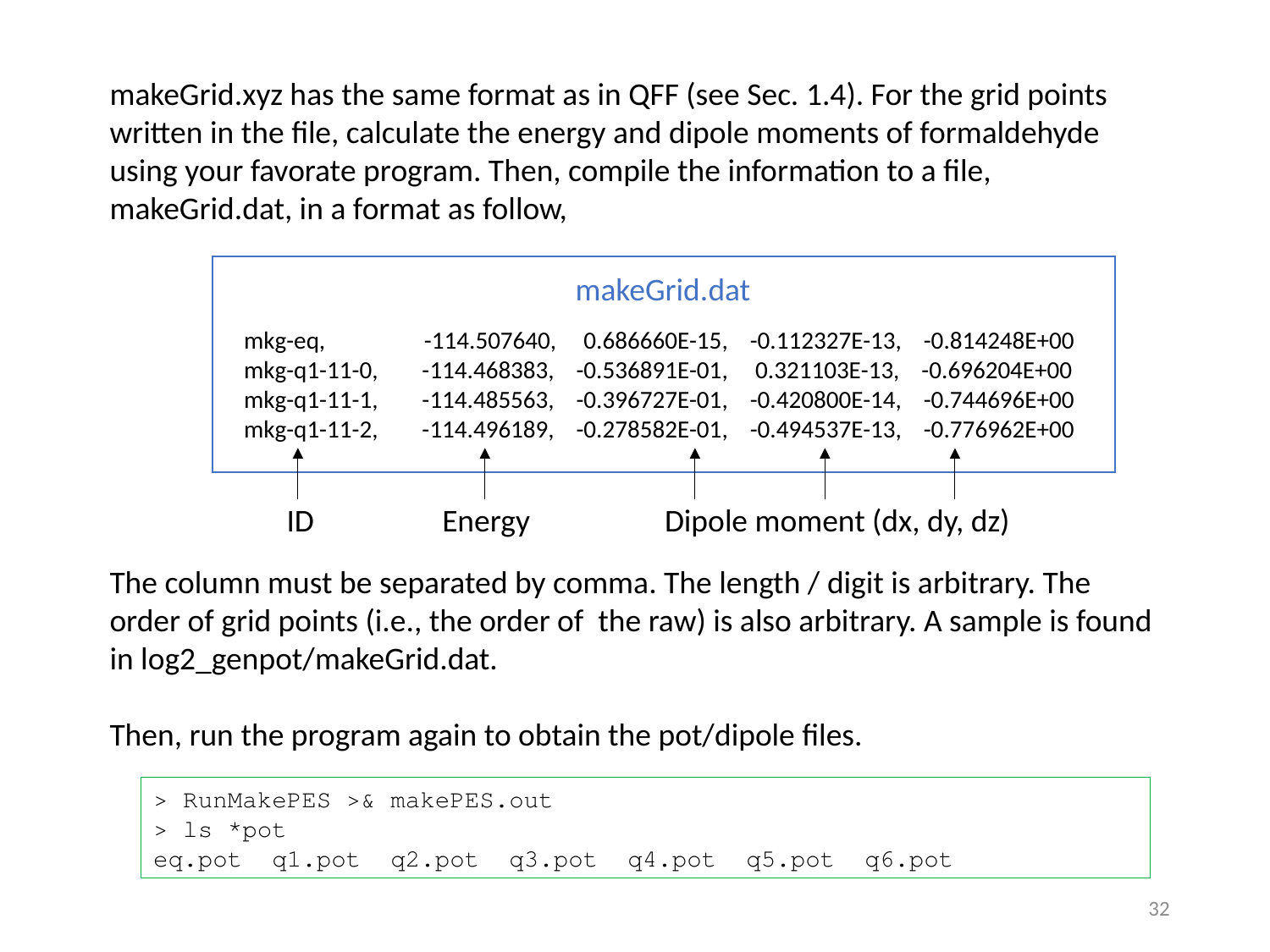

makeGrid.xyz has the same format as in QFF (see Sec. 1.4). For the grid points written in the file, calculate the energy and dipole moments of formaldehyde using your favorate program. Then, compile the information to a file, makeGrid.dat, in a format as follow,

makeGrid.dat
mkg-eq,                  -114.507640,     0.686660E-15,    -0.112327E-13,    -0.814248E+00
mkg-q1-11-0,        -114.468383,    -0.536891E-01,     0.321103E-13,    -0.696204E+00
mkg-q1-11-1,        -114.485563,    -0.396727E-01,    -0.420800E-14,    -0.744696E+00
mkg-q1-11-2,        -114.496189,    -0.278582E-01,    -0.494537E-13,    -0.776962E+00
ID
Energy
Dipole moment (dx, dy, dz)
The column must be separated by comma. The length / digit is arbitrary. The order of grid points (i.e., the order of  the raw) is also arbitrary. A sample is found in log2_genpot/makeGrid.dat.

Then, run the program again to obtain the pot/dipole files.
> RunMakePES >& makePES.out
> ls *pot
eq.pot  q1.pot  q2.pot  q3.pot  q4.pot  q5.pot  q6.pot
32